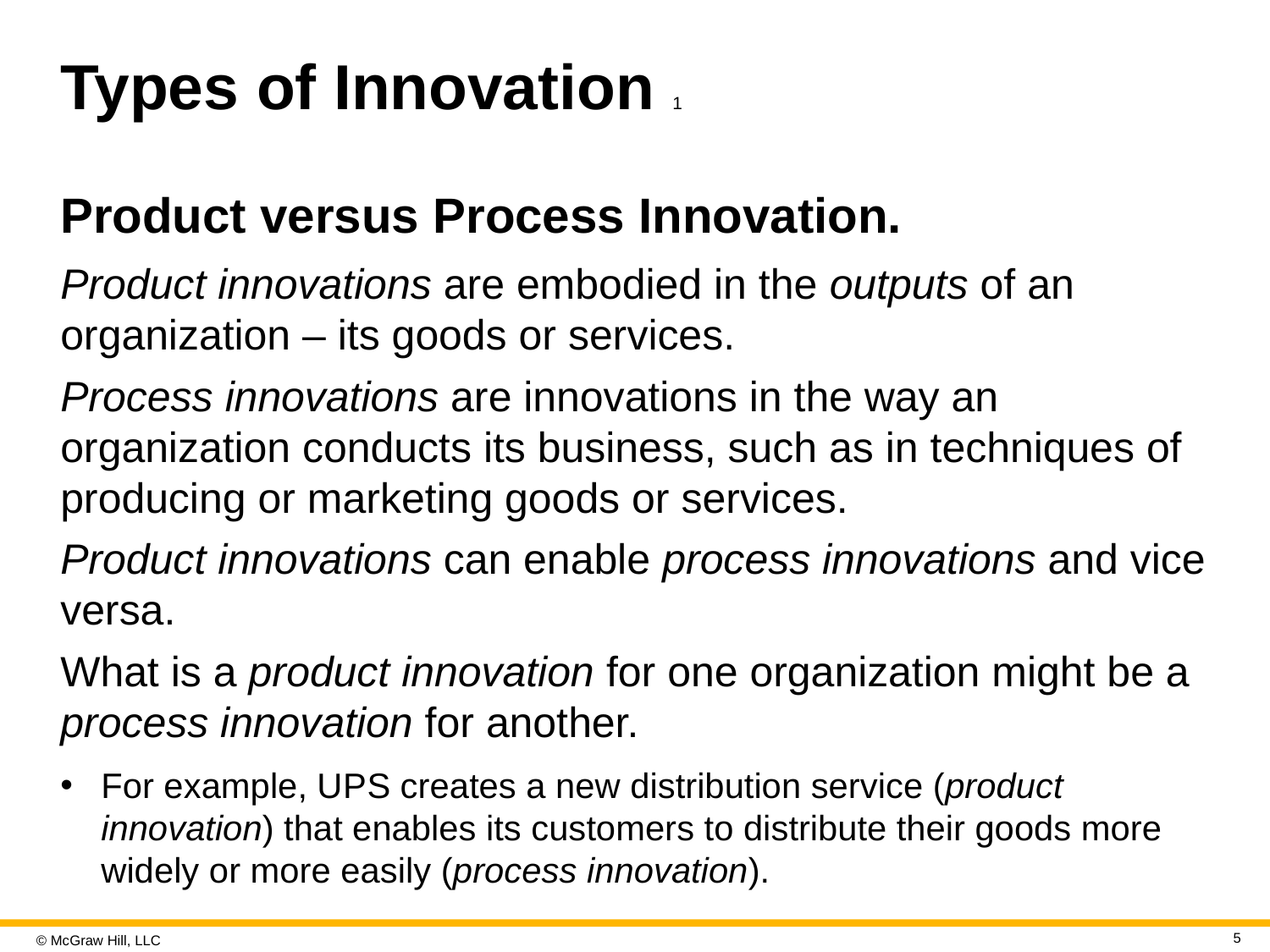

# Types of Innovation 1
Product versus Process Innovation.
Product innovations are embodied in the outputs of an organization – its goods or services.
Process innovations are innovations in the way an organization conducts its business, such as in techniques of producing or marketing goods or services.
Product innovations can enable process innovations and vice versa.
What is a product innovation for one organization might be a process innovation for another.
For example, U P S creates a new distribution service (product innovation) that enables its customers to distribute their goods more widely or more easily (process innovation).
5